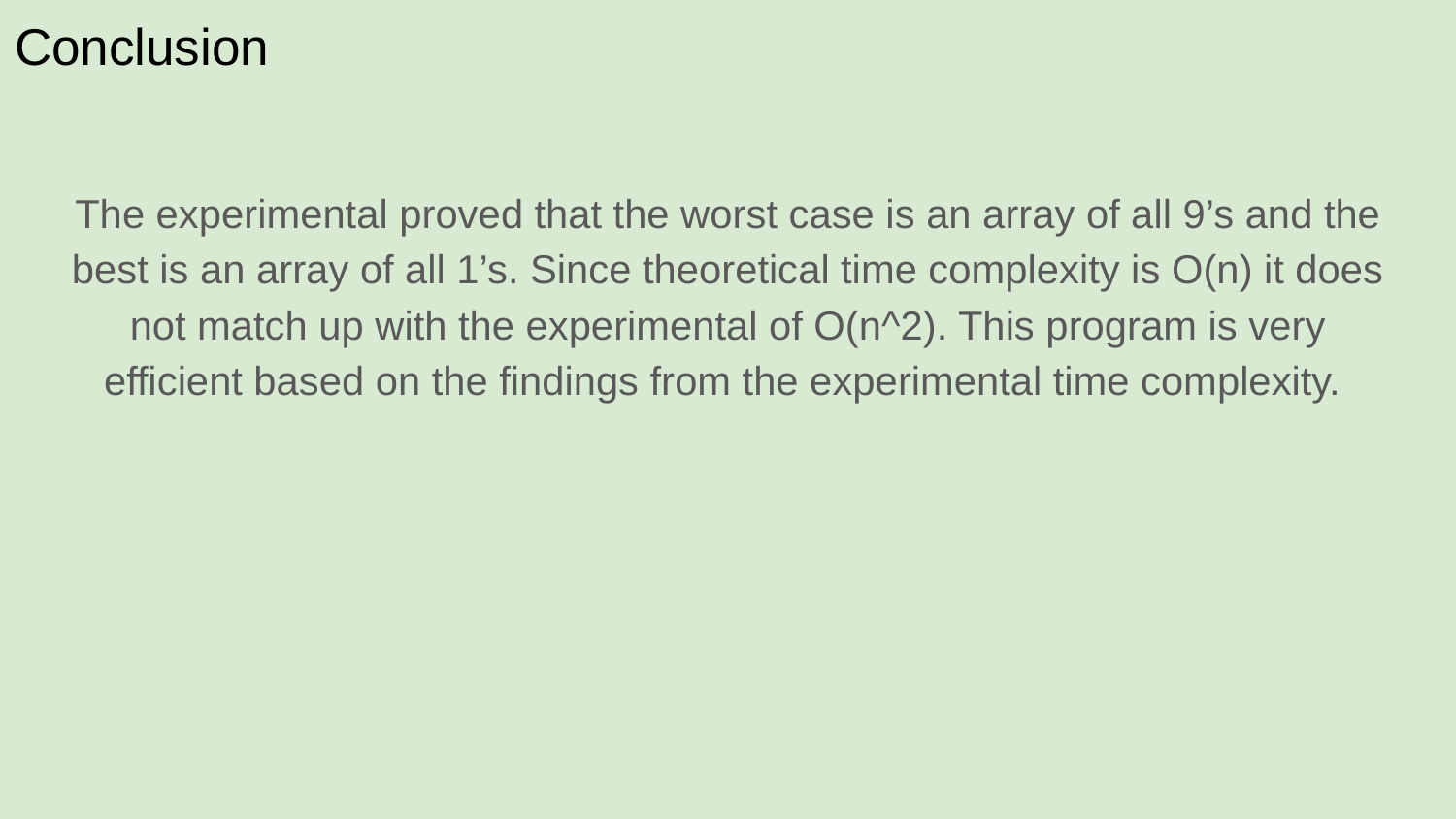

# Conclusion
The experimental proved that the worst case is an array of all 9’s and the best is an array of all 1’s. Since theoretical time complexity is O(n) it does not match up with the experimental of O(n^2). This program is very efficient based on the findings from the experimental time complexity.